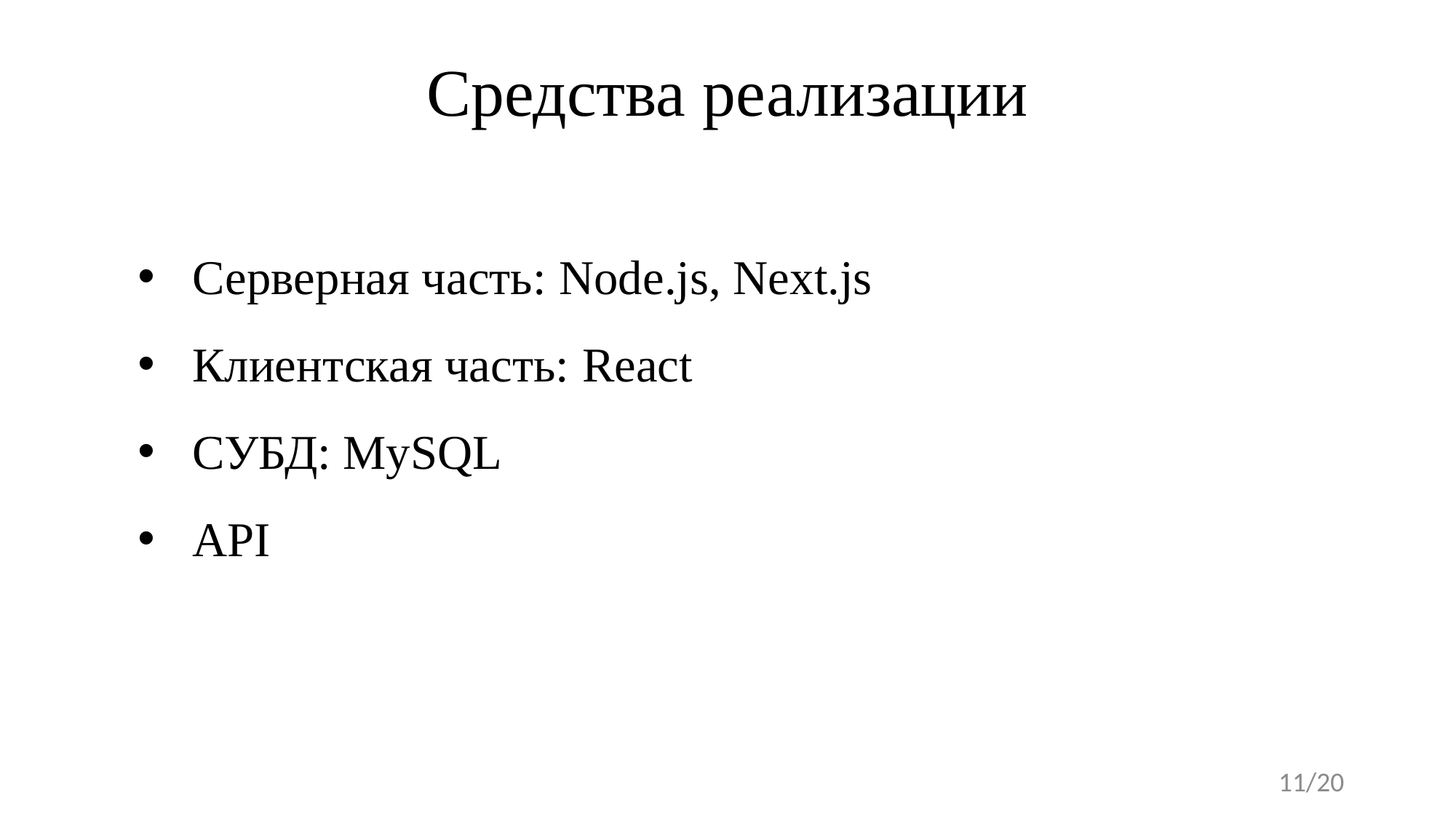

# Средства реализации
Серверная часть: Node.js, Next.js
Клиентская часть: React
СУБД: MySQL
API
11/20